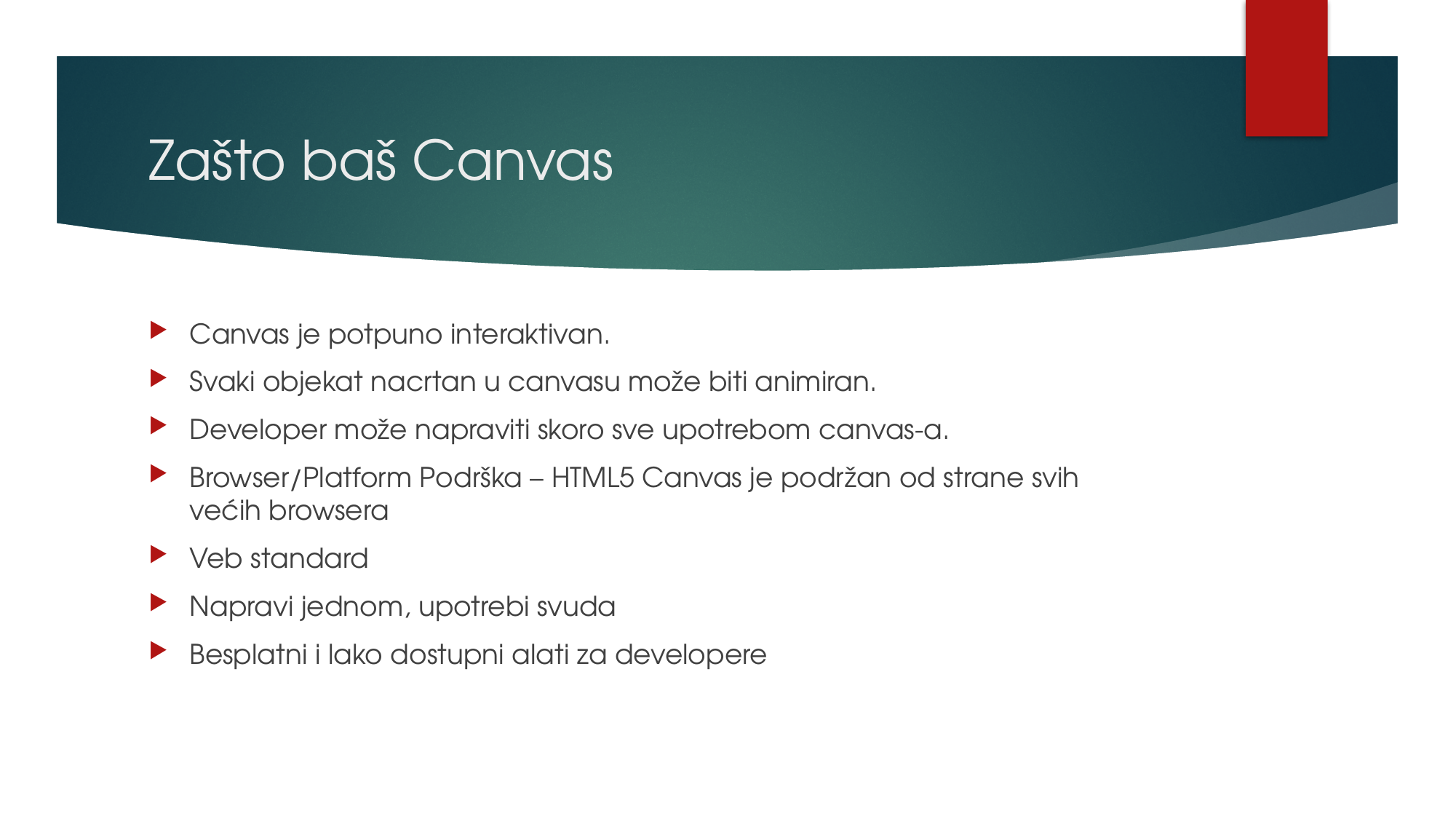

# Zašto baš Canvas
Canvas je potpuno interaktivan.
Svaki objekat nacrtan u canvasu može biti animiran.
Developer može napraviti skoro sve upotrebom canvas-a.
Browser/Platform Podrška – HTML5 Canvas je podržan od strane svih većih browsera
Veb standard
Napravi jednom, upotrebi svuda
Besplatni i lako dostupni alati za developere